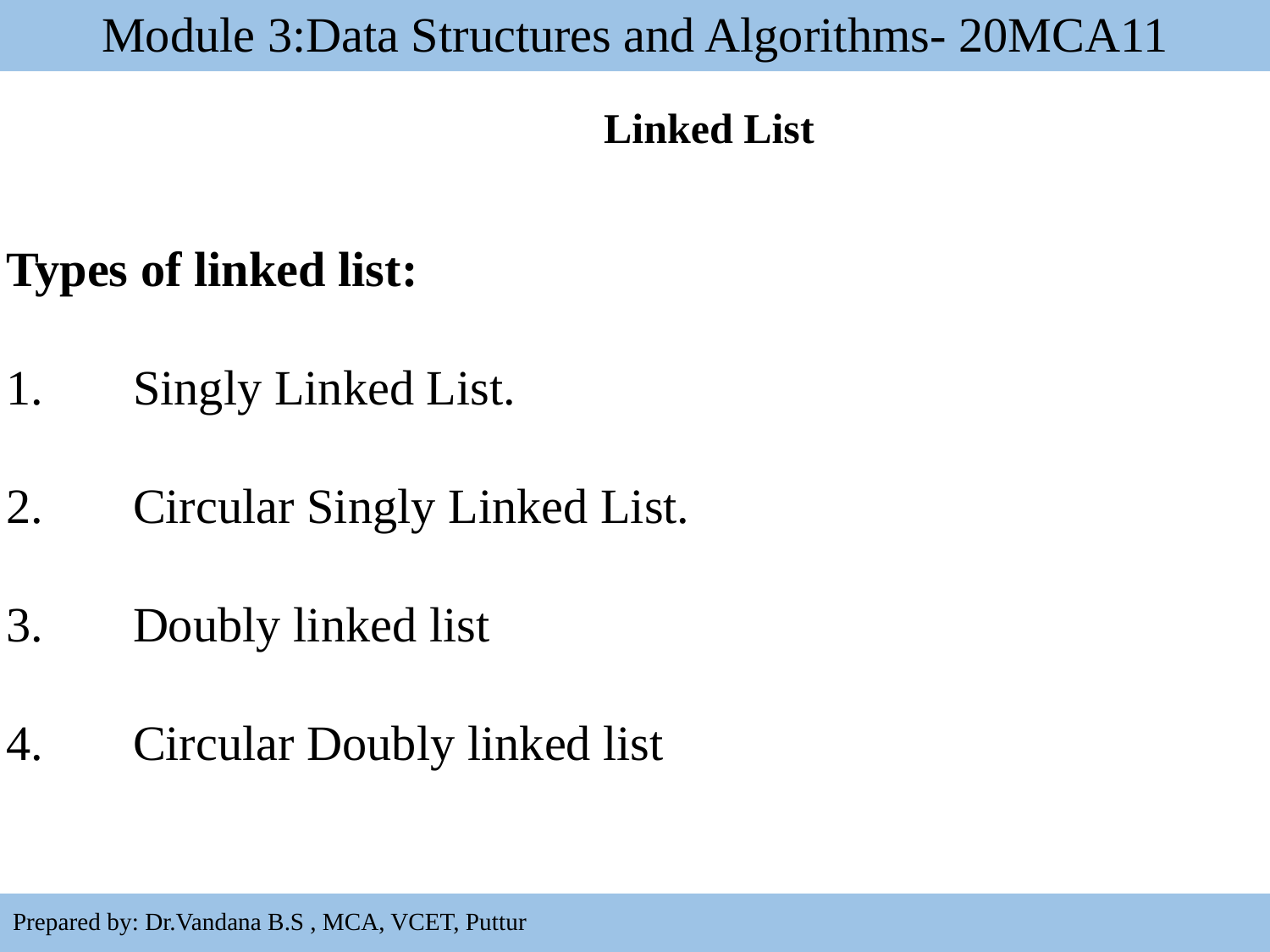

# Module 3:Data Structures and Algorithms- 20MCA11
Linked List
Types of linked list:
1.	Singly Linked List.
2.	Circular Singly Linked List.
3.	Doubly linked list
4.	Circular Doubly linked list
24
Prepared by: Dr.Vandana B.S , MCA, VCET, Puttur